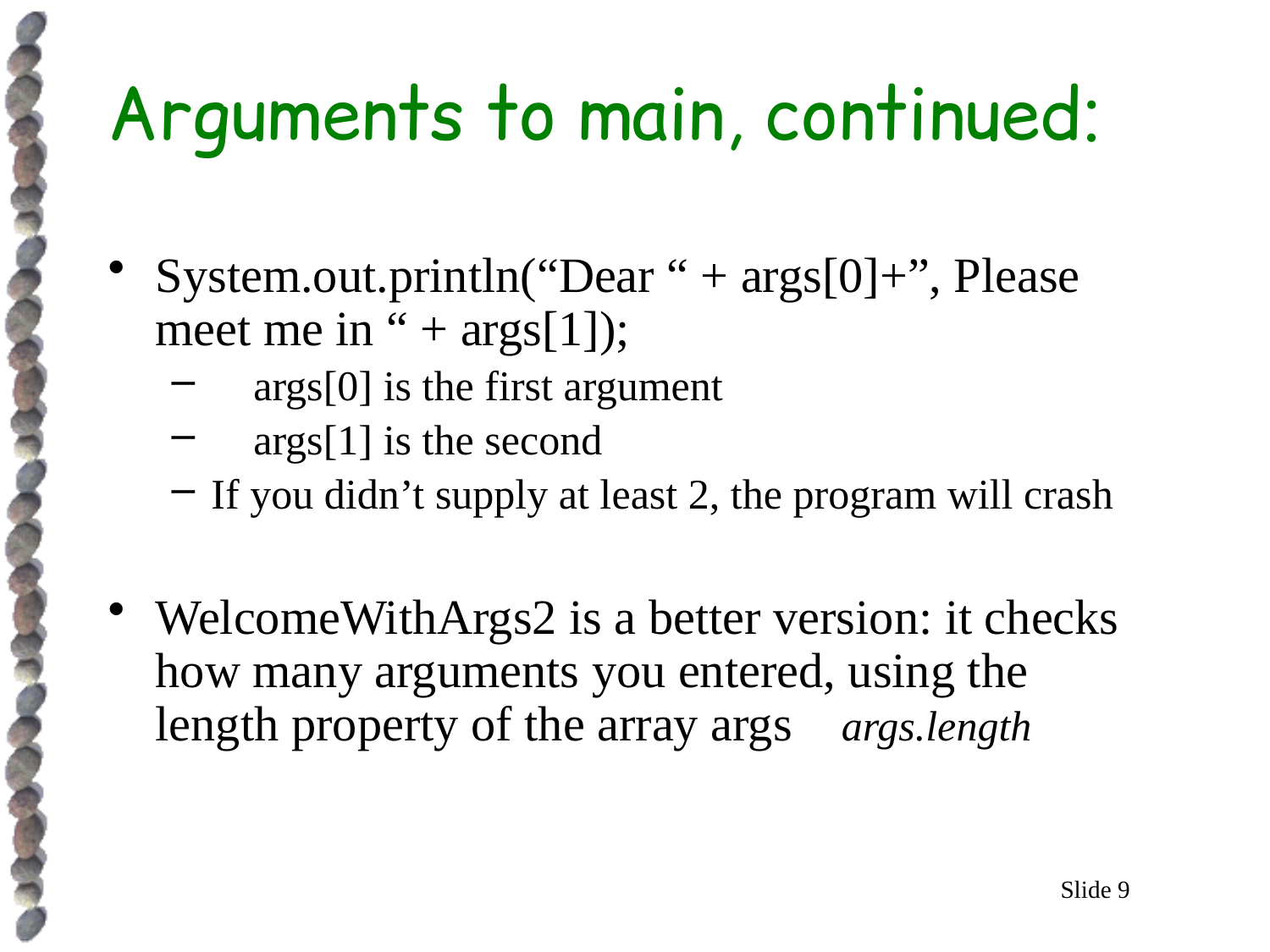

# Arguments to main, continued:
System.out.println(“Dear “ + args[0]+”, Please meet me in “ + args[1]);
    args[0] is the first argument
    args[1] is the second
If you didn’t supply at least 2, the program will crash

WelcomeWithArgs2 is a better version: it checks how many arguments you entered, using the length property of the array args    args.length
Slide 9